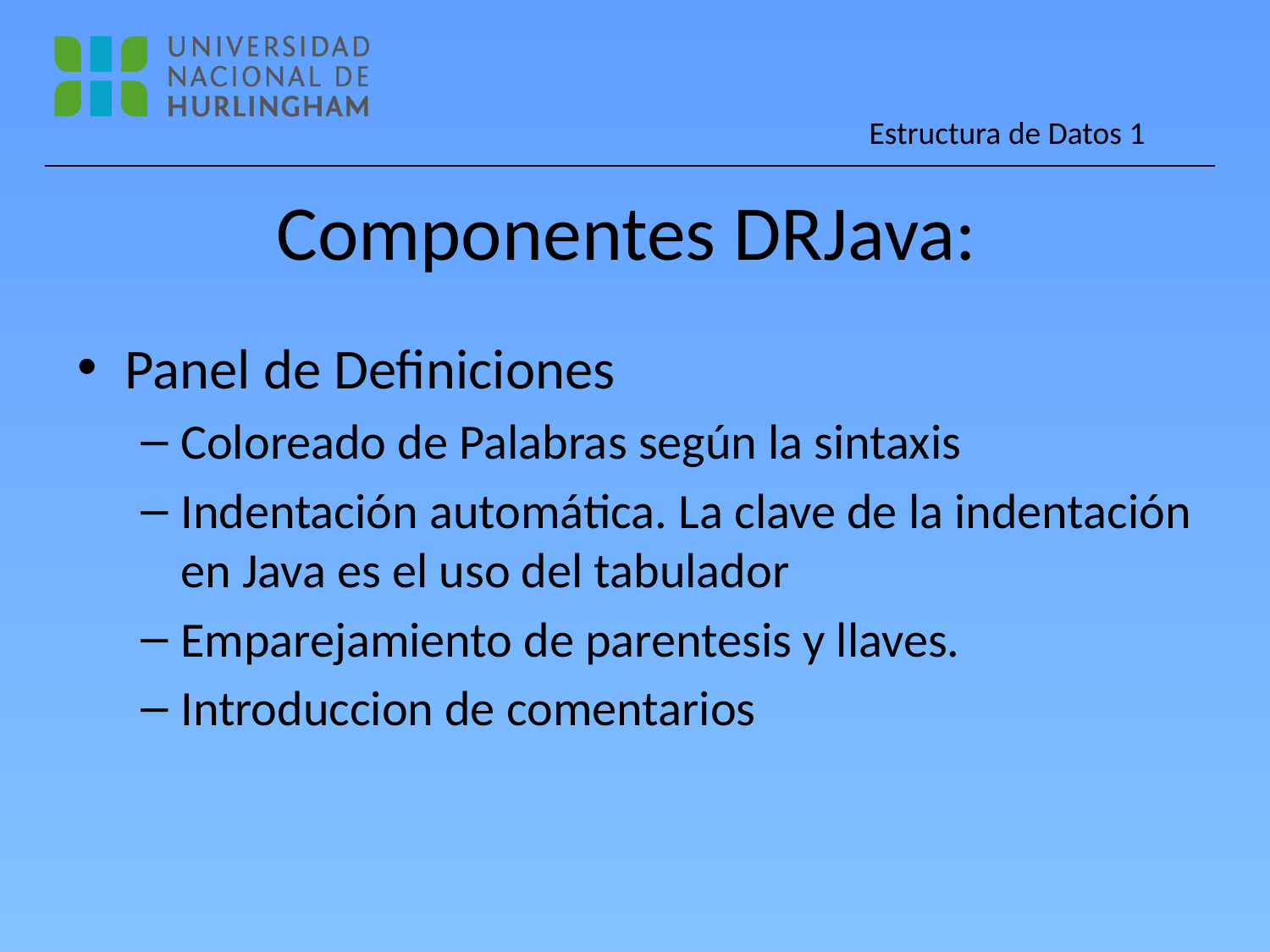

# Componentes DRJava:
Panel de Definiciones
Coloreado de Palabras según la sintaxis
Indentación automática. La clave de la indentación en Java es el uso del tabulador
Emparejamiento de parentesis y llaves.
Introduccion de comentarios